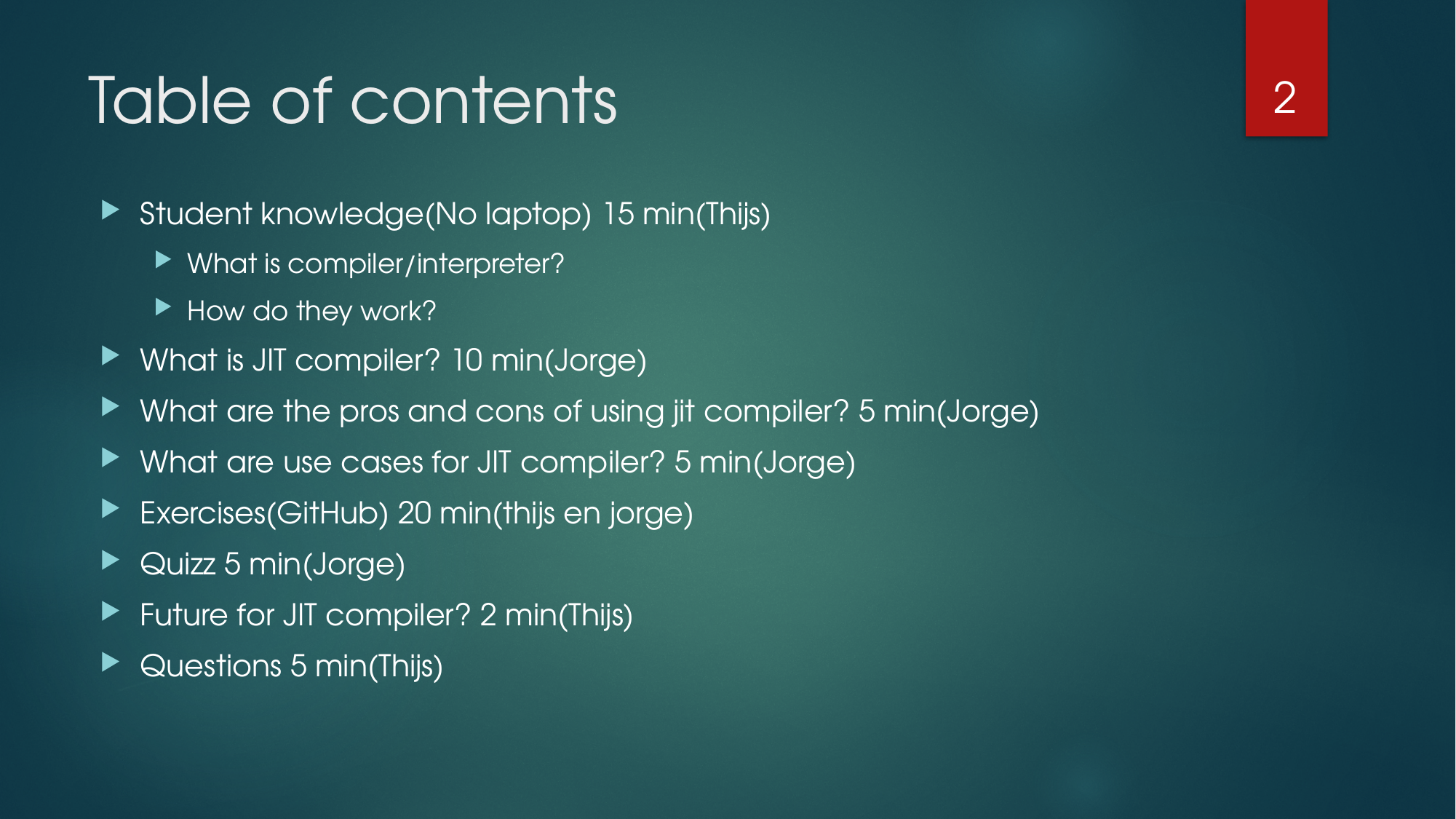

2
# Table of contents
Student knowledge(No laptop) 15 min(Thijs)
What is compiler/interpreter?
How do they work?
What is JIT compiler? 10 min(Jorge)
What are the pros and cons of using jit compiler? 5 min(Jorge)
What are use cases for JIT compiler? 5 min(Jorge)
Exercises(GitHub) 20 min(thijs en jorge)
Quizz 5 min(Jorge)
Future for JIT compiler? 2 min(Thijs)
Questions 5 min(Thijs)